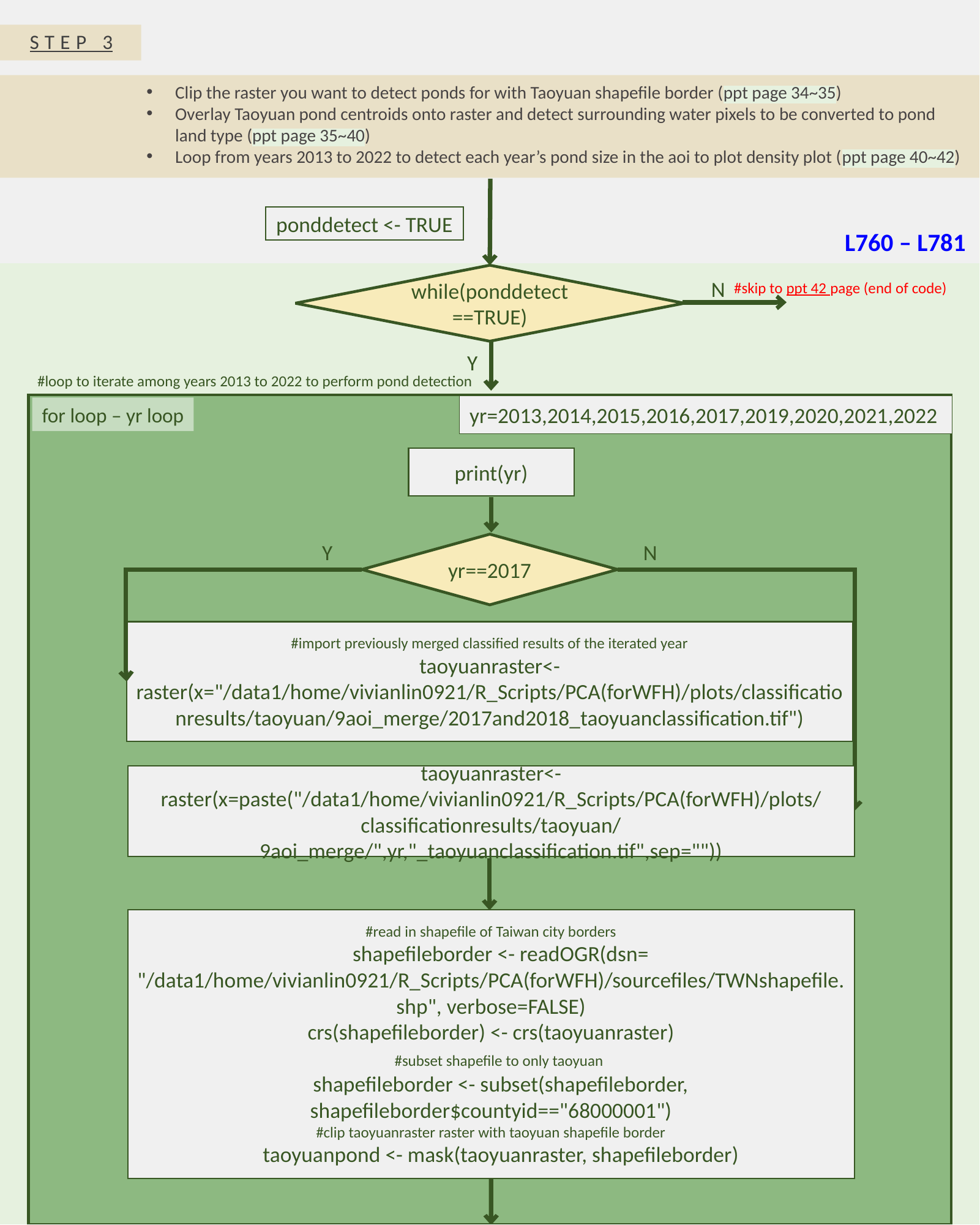

STEP 3

Clip the raster you want to detect ponds for with Taoyuan shapefile border (ppt page 34~35)
Overlay Taoyuan pond centroids onto raster and detect surrounding water pixels to be converted to pond land type (ppt page 35~40)
Loop from years 2013 to 2022 to detect each year’s pond size in the aoi to plot density plot (ppt page 40~42)
ponddetect <- TRUE
L760 – L781
while(ponddetect ==TRUE)
N
#skip to ppt 42 page (end of code)
Y
#loop to iterate among years 2013 to 2022 to perform pond detection

yr=2013,2014,2015,2016,2017,2019,2020,2021,2022
for loop – yr loop
print(yr)
N
Y
yr==2017
#import previously merged classified results of the iterated year
taoyuanraster<- raster(x="/data1/home/vivianlin0921/R_Scripts/PCA(forWFH)/plots/classificationresults/taoyuan/9aoi_merge/2017and2018_taoyuanclassification.tif")
taoyuanraster<- raster(x=paste("/data1/home/vivianlin0921/R_Scripts/PCA(forWFH)/plots/classificationresults/taoyuan/9aoi_merge/",yr,"_taoyuanclassification.tif",sep=""))
#read in shapefile of Taiwan city borders
    shapefileborder <- readOGR(dsn= "/data1/home/vivianlin0921/R_Scripts/PCA(forWFH)/sourcefiles/TWNshapefile.shp", verbose=FALSE)
crs(shapefileborder) <- crs(taoyuanraster)
    #subset shapefile to only taoyuan
    shapefileborder <- subset(shapefileborder, shapefileborder$countyid=="68000001")
#clip taoyuanraster raster with taoyuan shapefile border
    taoyuanpond <- mask(taoyuanraster, shapefileborder)